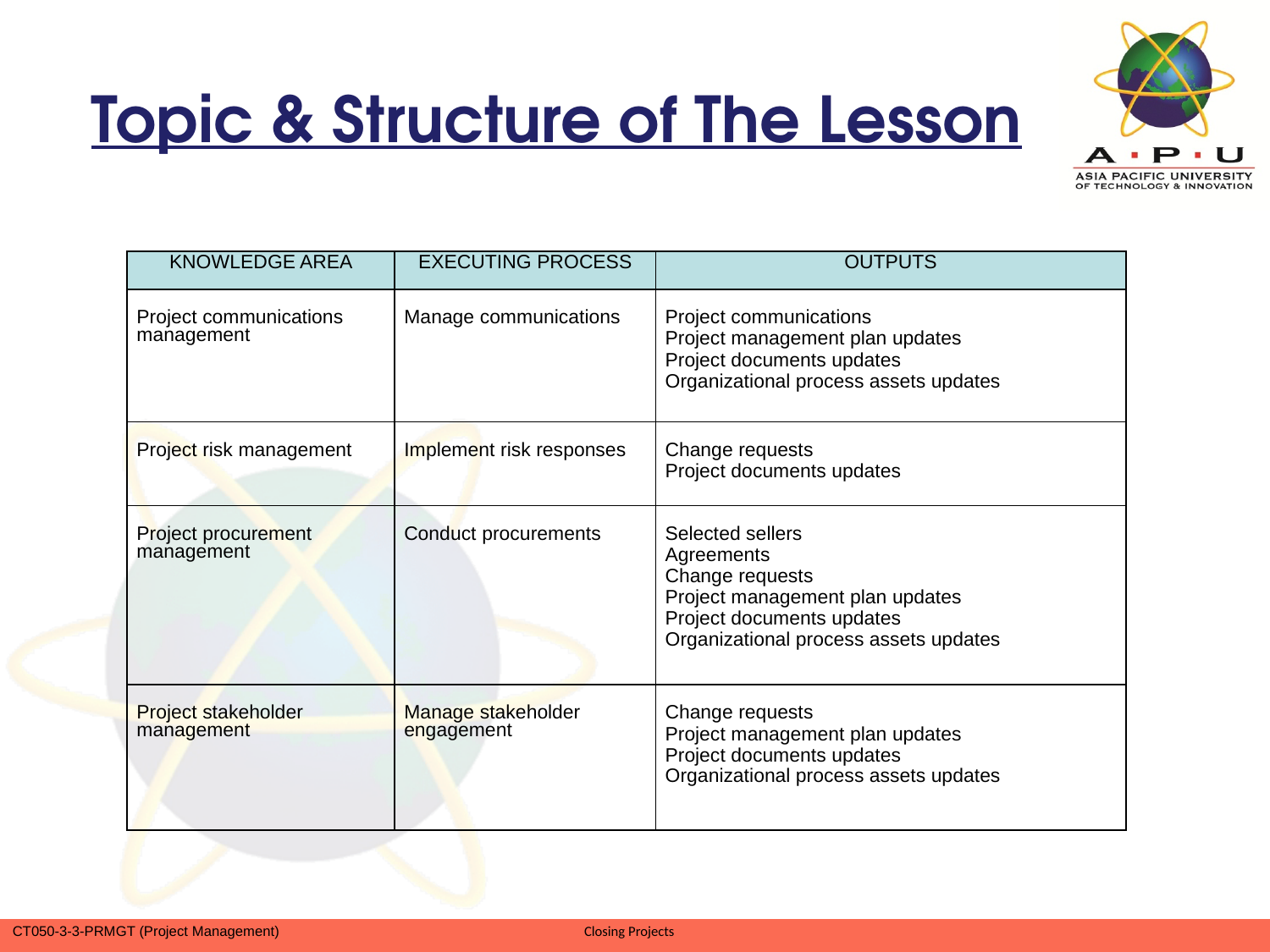

# Topic & Structure of The Lesson
| Knowledge area | Executing process | Outputs |
| --- | --- | --- |
| Project communications management | Manage communications | Project communications Project management plan updates Project documents updates Organizational process assets updates |
| Project risk management | Implement risk responses | Change requests Project documents updates |
| Project procurement management | Conduct procurements | Selected sellers Agreements Change requests Project management plan updates Project documents updates Organizational process assets updates |
| Project stakeholder management | Manage stakeholder engagement | Change requests Project management plan updates Project documents updates Organizational process assets updates |